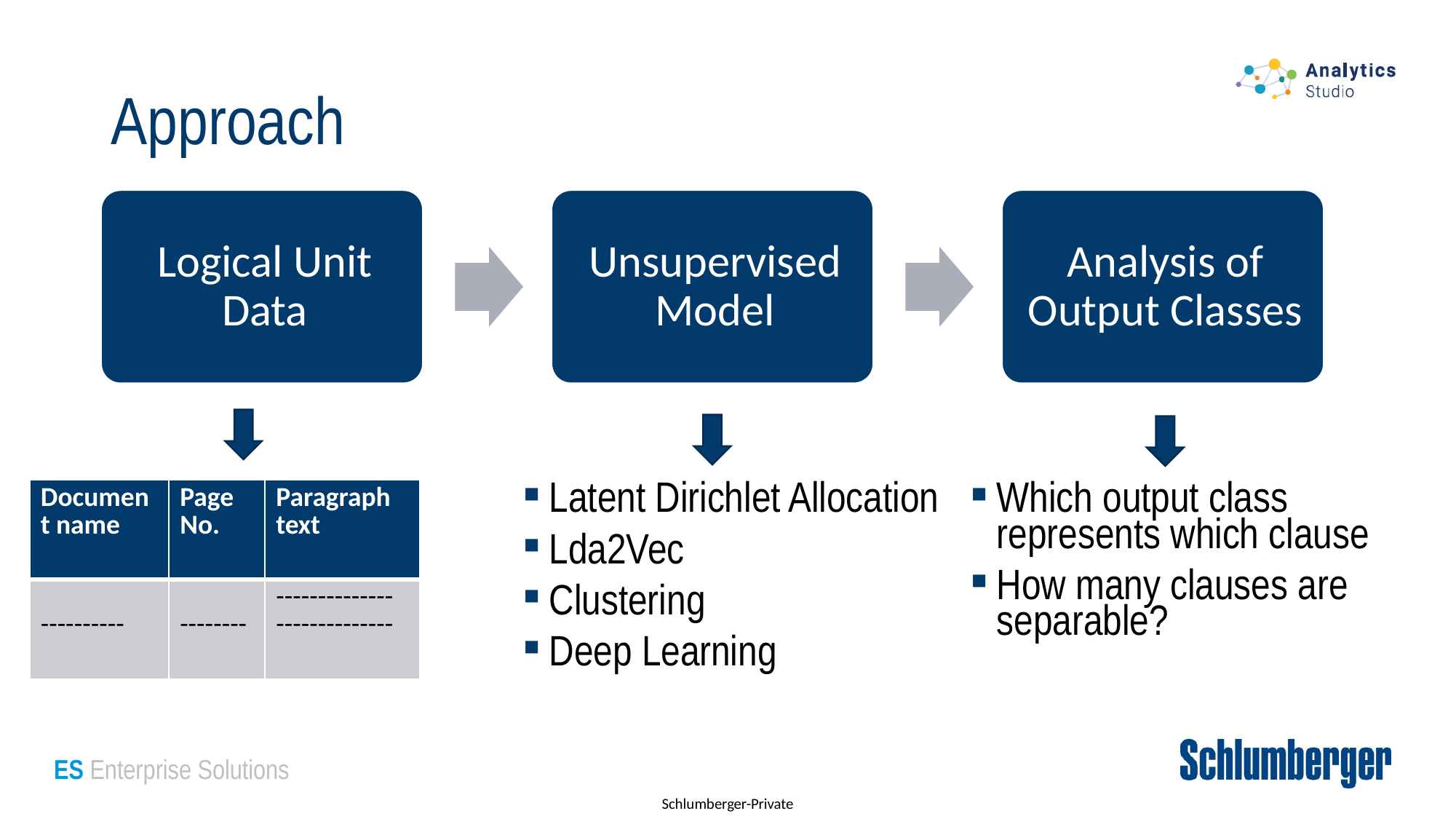

# Approach
Logical Unit Data

Unsupervised Model

Analysis of Output Classes

Which output class represents which clause
How many clauses are separable?
Latent Dirichlet Allocation
Lda2Vec
Clustering
Deep Learning

| Document name | Page No. | Paragraph text |
| --- | --- | --- |
| ---------- | -------- | -------------- -------------- |